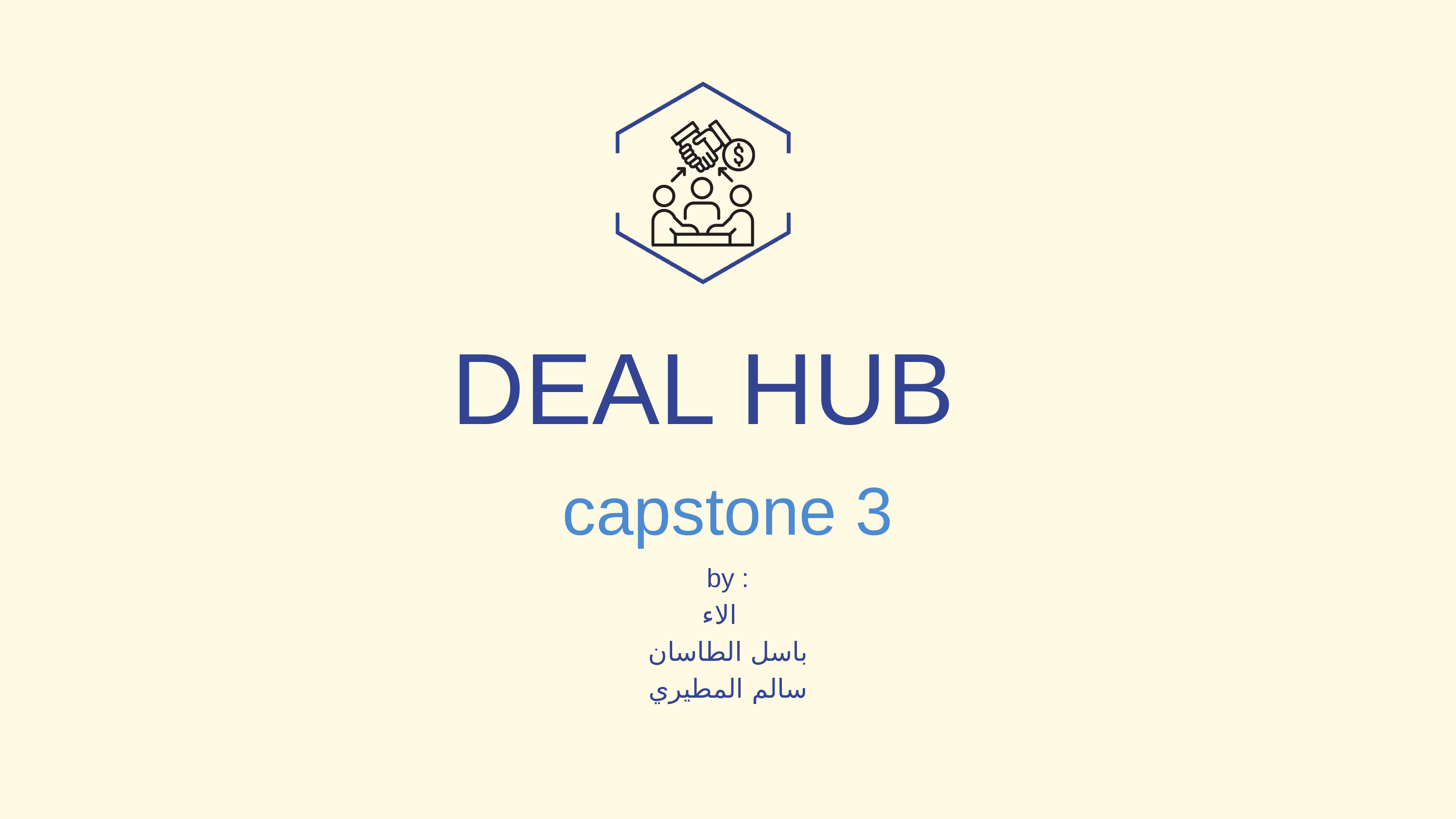

DEAL HUB
capstone 3
by :
الاء
باسل الطاسان
سالم المطيري